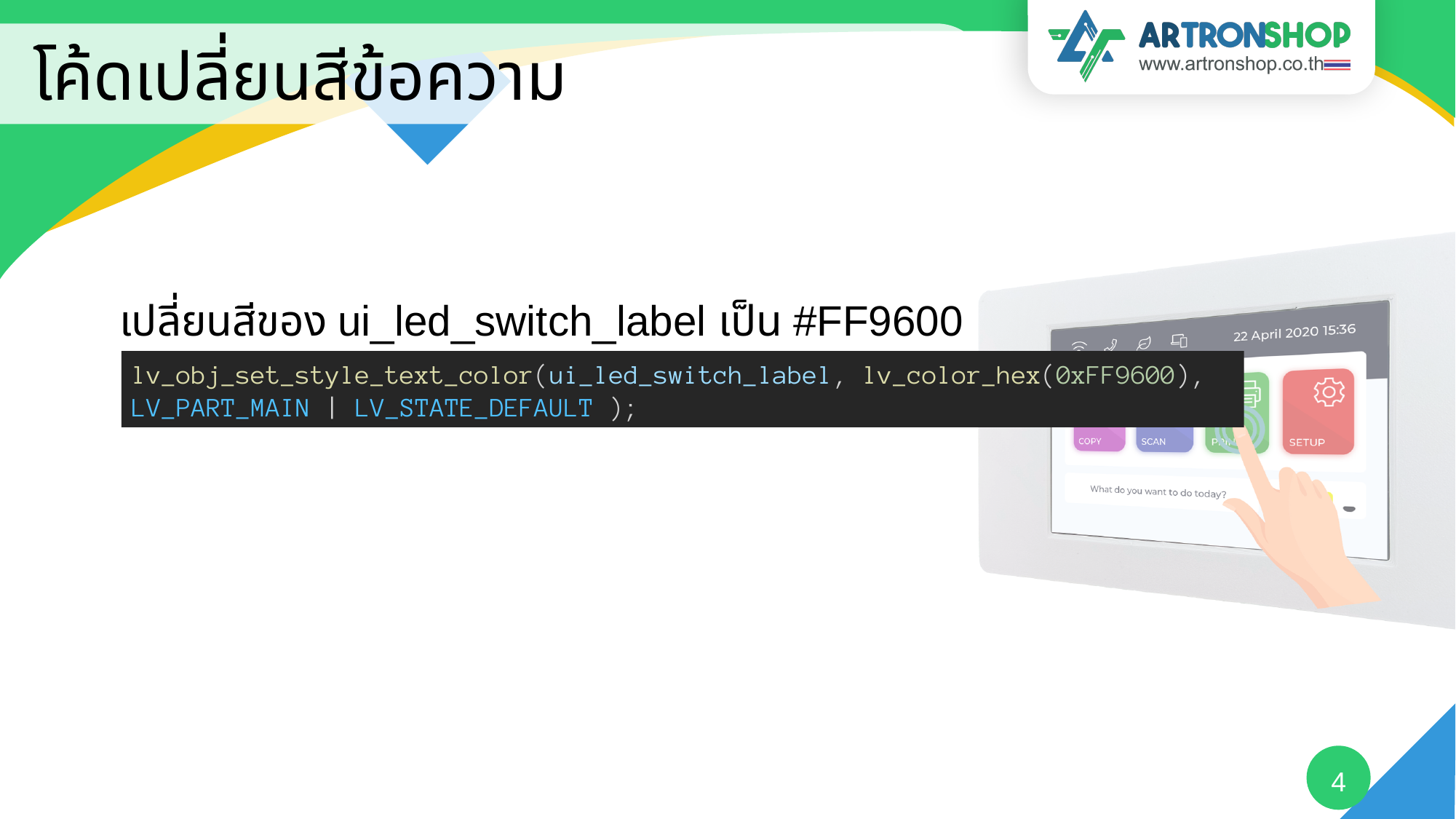

# โค้ดเปลี่ยนสีข้อความ
เปลี่ยนสีของ ui_led_switch_label เป็น #FF9600
lv_obj_set_style_text_color(ui_led_switch_label, lv_color_hex(0xFF9600), LV_PART_MAIN | LV_STATE_DEFAULT );
4